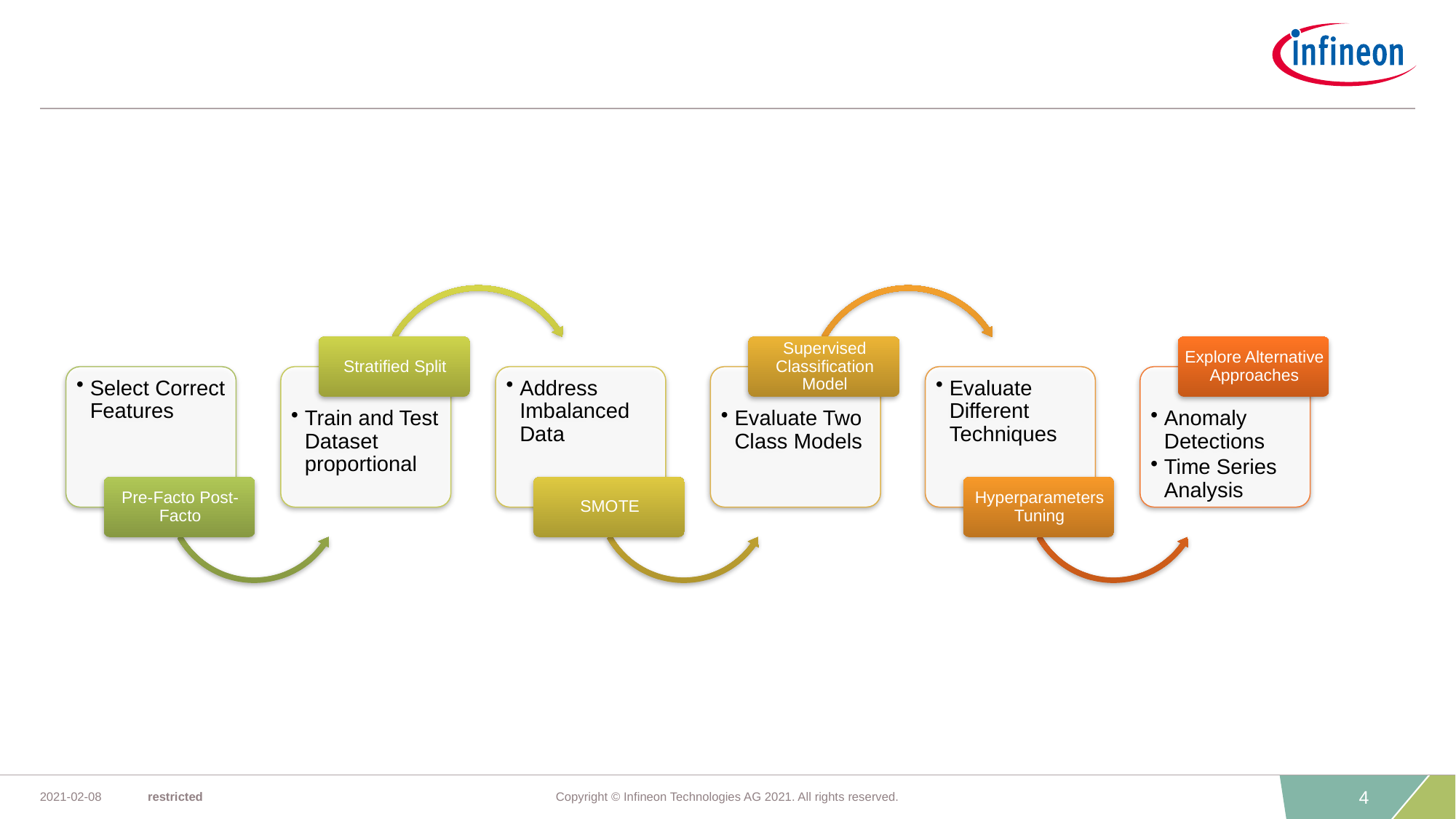

Select Correct Features
Pre-Facto Post-Facto
Train and Test Dataset proportional
Stratified Split
Address Imbalanced Data
SMOTE
Evaluate Two Class Models
Supervised Classification Model
Evaluate Different Techniques
Hyperparameters Tuning
Anomaly Detections
Time Series Analysis
Explore Alternative Approaches

4